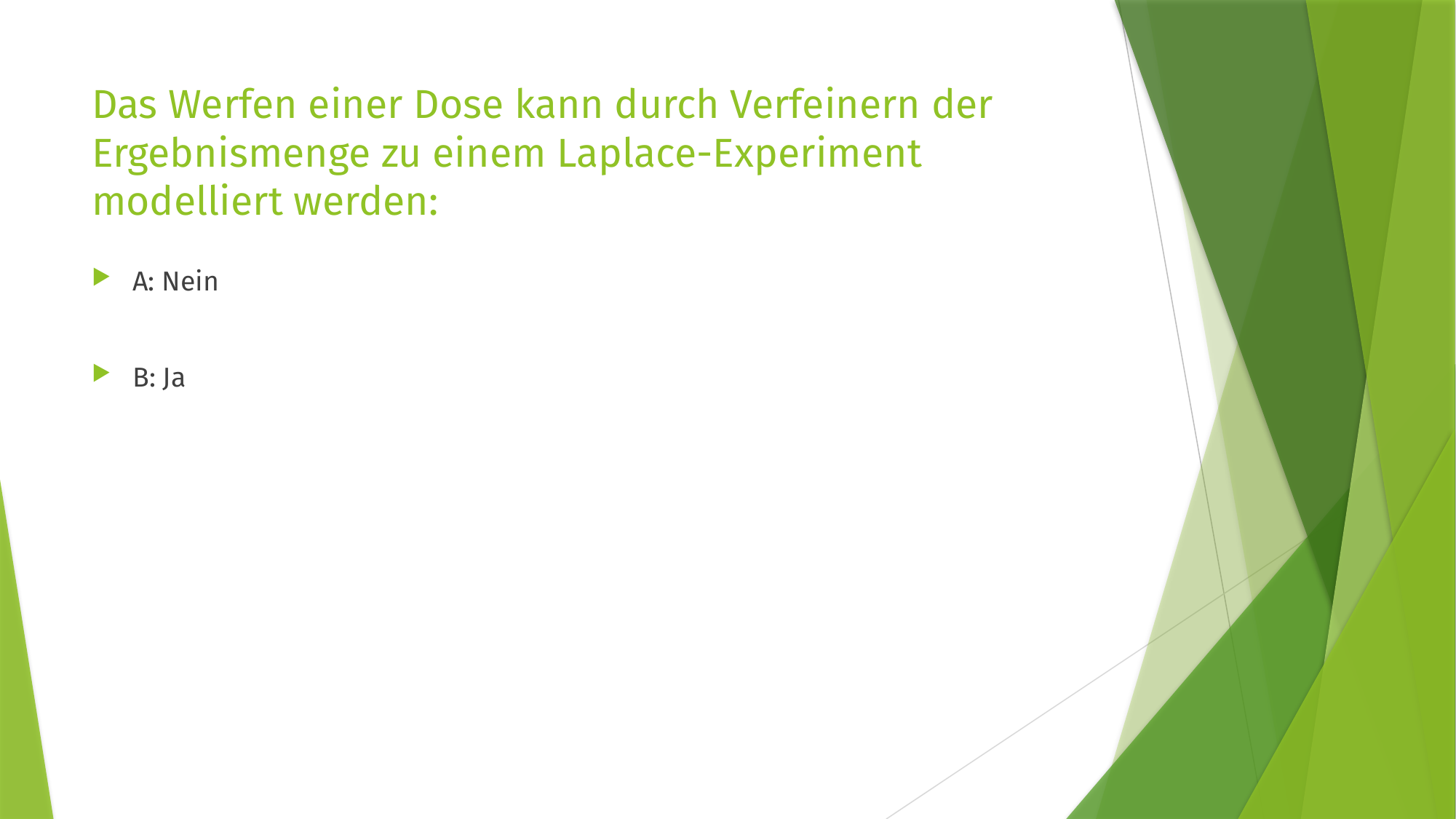

# Das Werfen einer Dose kann durch Verfeinern der Ergebnismenge zu einem Laplace-Experiment modelliert werden:
A: Nein

B: Ja